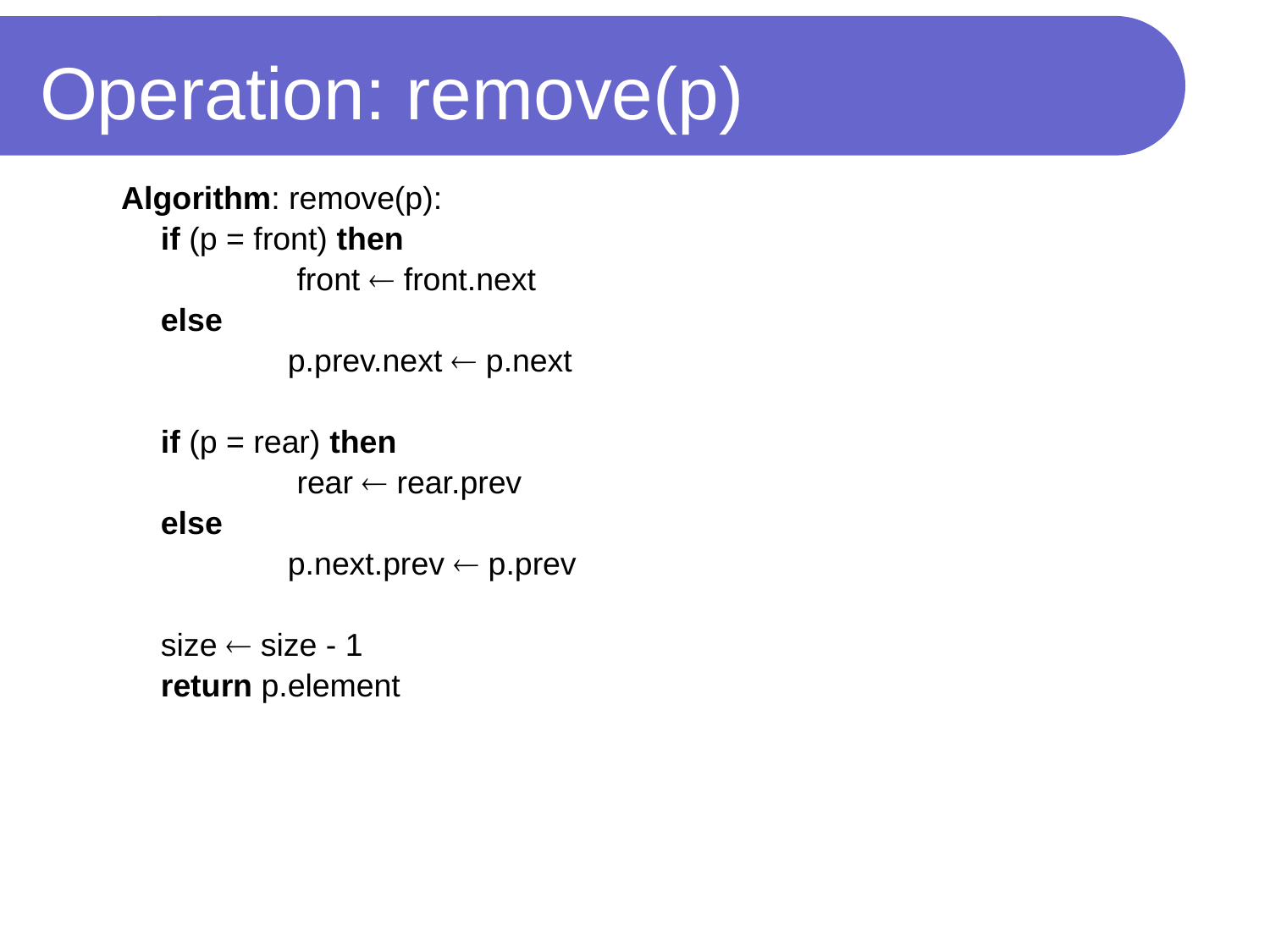

# Operation: remove(p)
Algorithm: remove(p):
	if (p = front) then
		 front ← front.next
	else
		p.prev.next ← p.next

	if (p = rear) then
		 rear ← rear.prev
	else
		p.next.prev ← p.prev

	size ← size - 1
	return p.element